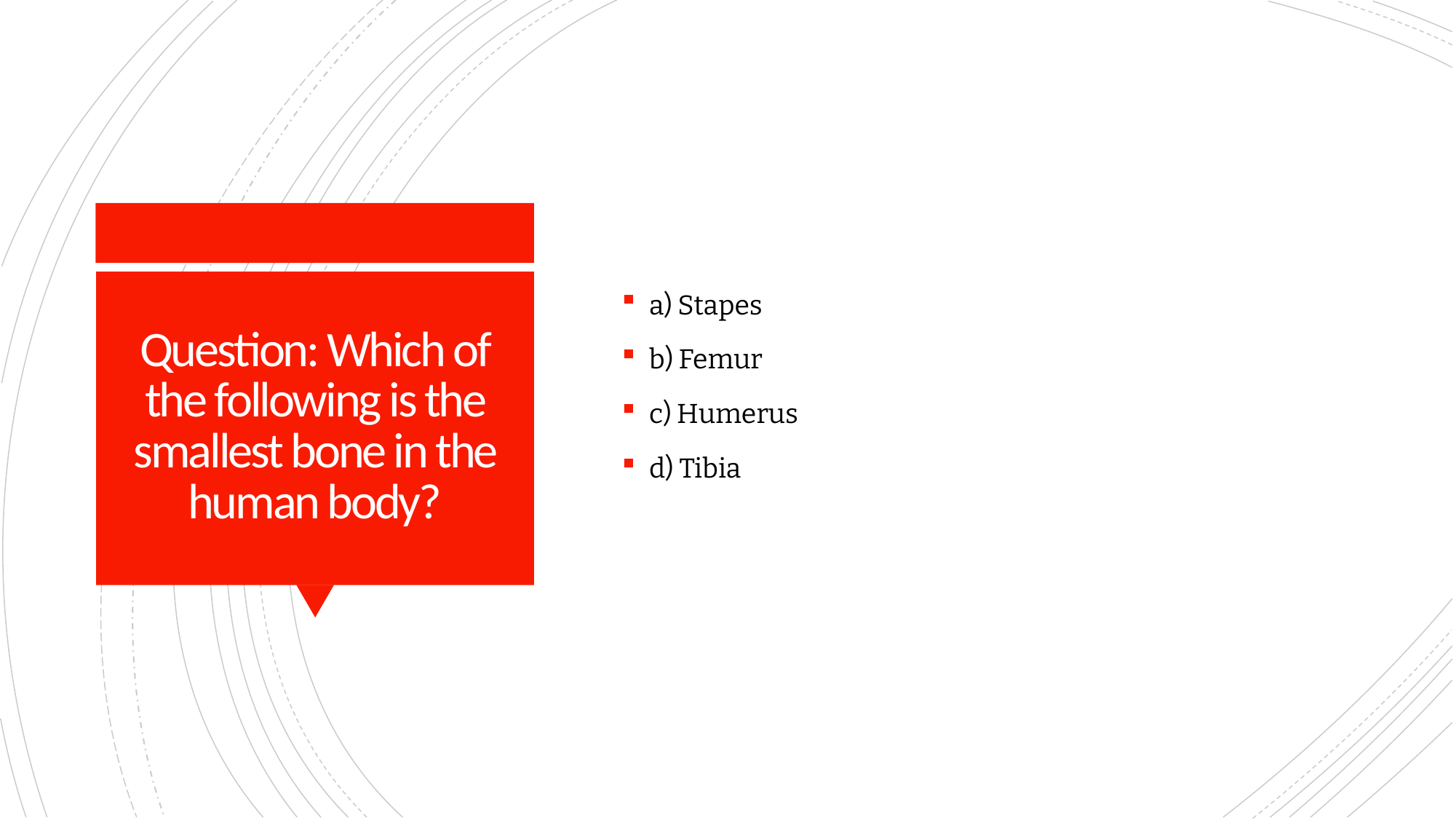

a) Stapes
b) Femur
c) Humerus
d) Tibia

# Question: Which of the following is the smallest bone in the human body?